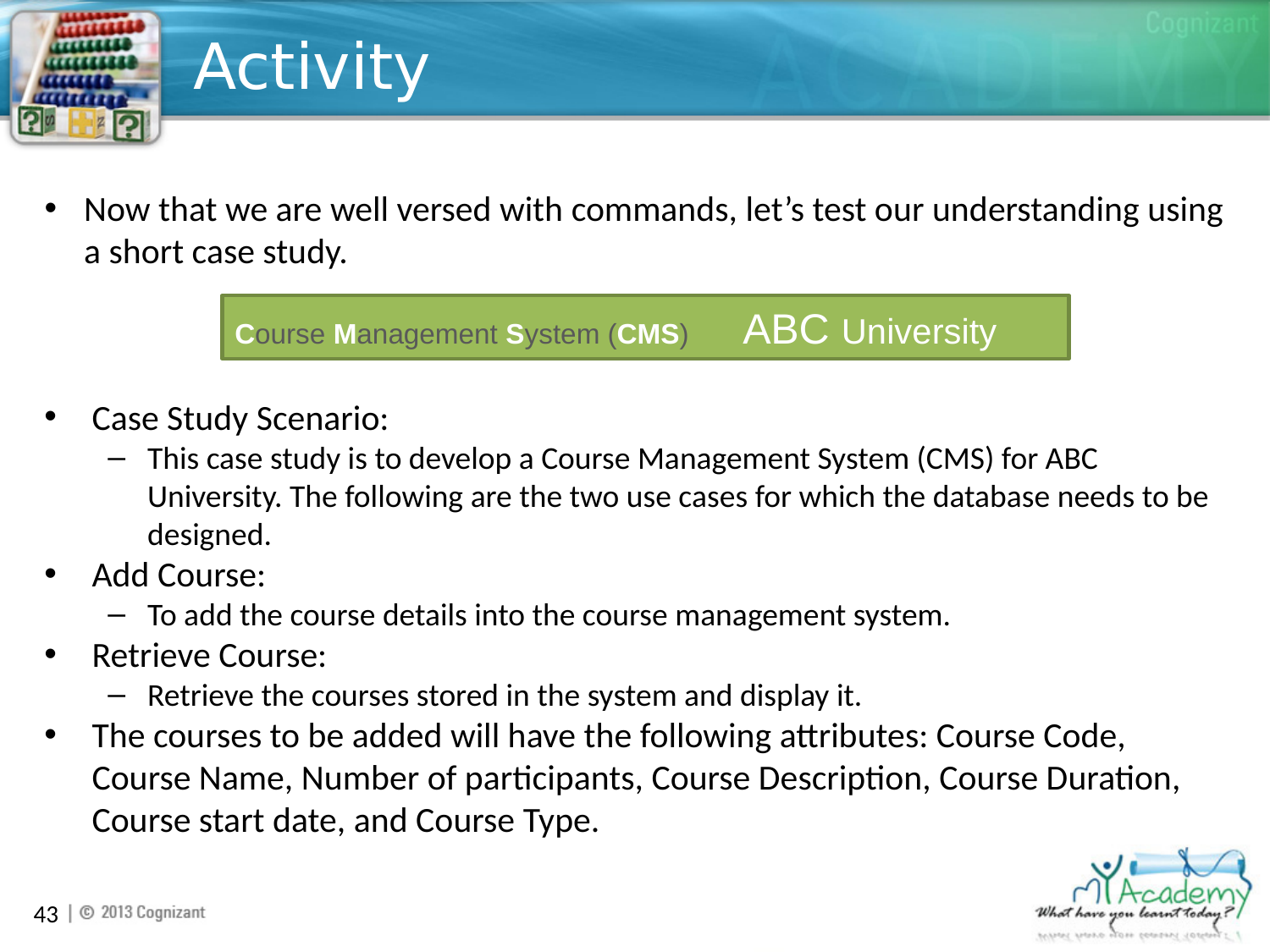

# Activity
Now that we are well versed with commands, let’s test our understanding using a short case study.

Course Management System (CMS) 	ABC University
Case Study Scenario:
This case study is to develop a Course Management System (CMS) for ABC University. The following are the two use cases for which the database needs to be designed.
Add Course:
To add the course details into the course management system.
Retrieve Course:
Retrieve the courses stored in the system and display it.
The courses to be added will have the following attributes: Course Code, Course Name, Number of participants, Course Description, Course Duration, Course start date, and Course Type.

43